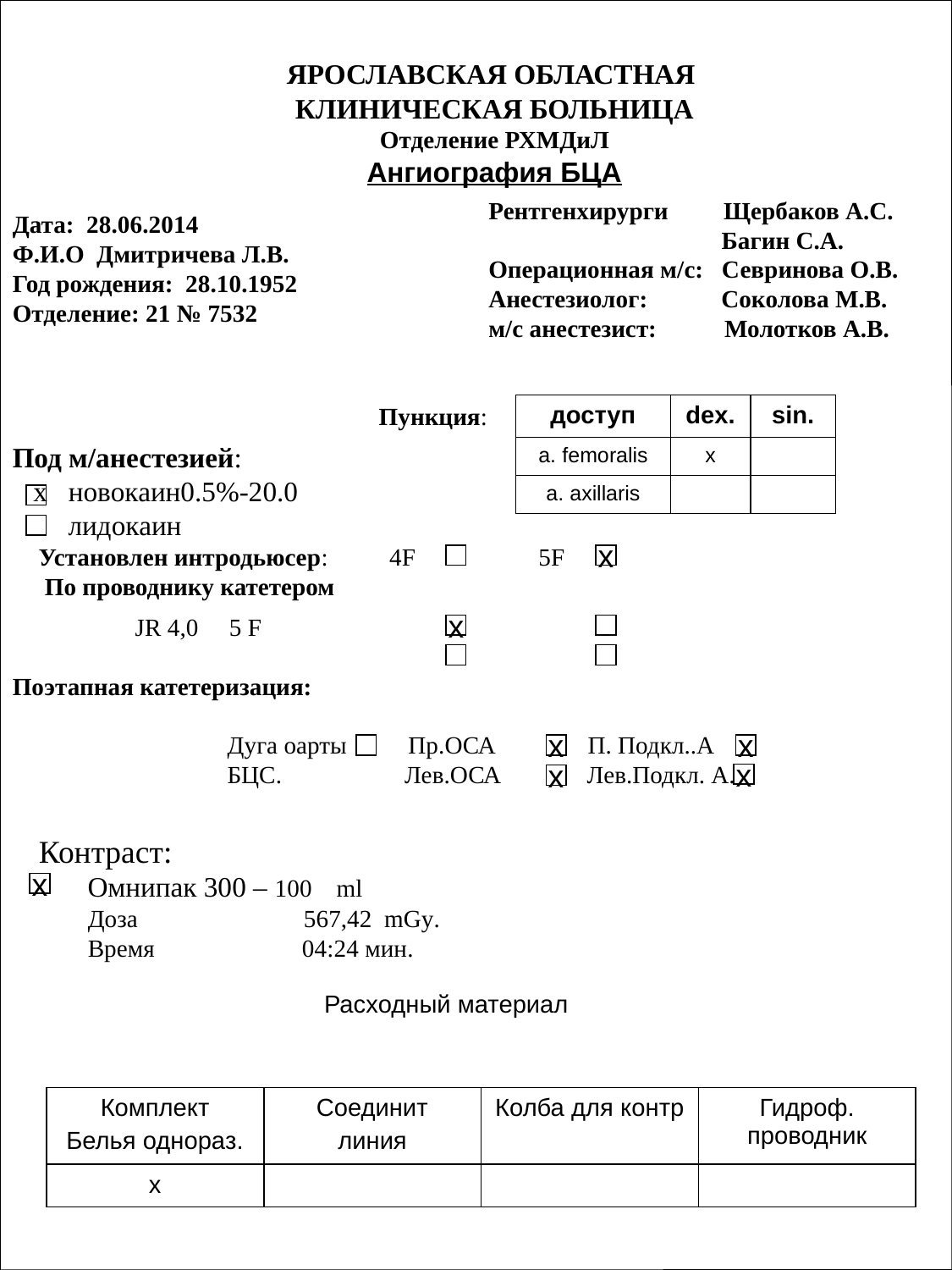

ЯРОСЛАВСКАЯ ОБЛАСТНАЯ
КЛИНИЧЕСКАЯ БОЛЬНИЦА
Отделение РХМДиЛ
Ангиография БЦА

Дата:  28.06.2014
Ф.И.О  Дмитричева Л.В.
Год рождения:  28.10.1952
Отделение: 21 № 7532
Рентгенхирурги         Щербаков А.С.
                                      Багин С.А.
Операционная м/с:   Севринова О.В.
Анестезиолог:            Соколова М.В.
м/с анестезист:           Молотков А.В.

Под м/анестезией:
   х   новокаин0.5%-20.0
        лидокаин

Пункция:
| доступ | dex. | sin. |
| --- | --- | --- |
| a. femoralis | х |  |
| a. axillaris |  |  |

Установлен интродьюсер:          4F                    5F
 По проводнику катетером

х
                    JR 4,0     5 F

Поэтапная катетеризация:

                                   Дуга оарты          Пр.ОСА               П. Подкл..А
                                   БЦС.                    Лев.ОСА              Лев.Подкл. А.

х

х
х
х
х
Контраст:
       Омнипак 300 – 100    ml
        Доза                           567,42  mGy.
        Время                        04:24 мин.

х
Расходный материал

| Комплект Белья однораз. | Соединит линия | Колба для контр | Гидроф. проводник |
| --- | --- | --- | --- |
| х |  |  |  |